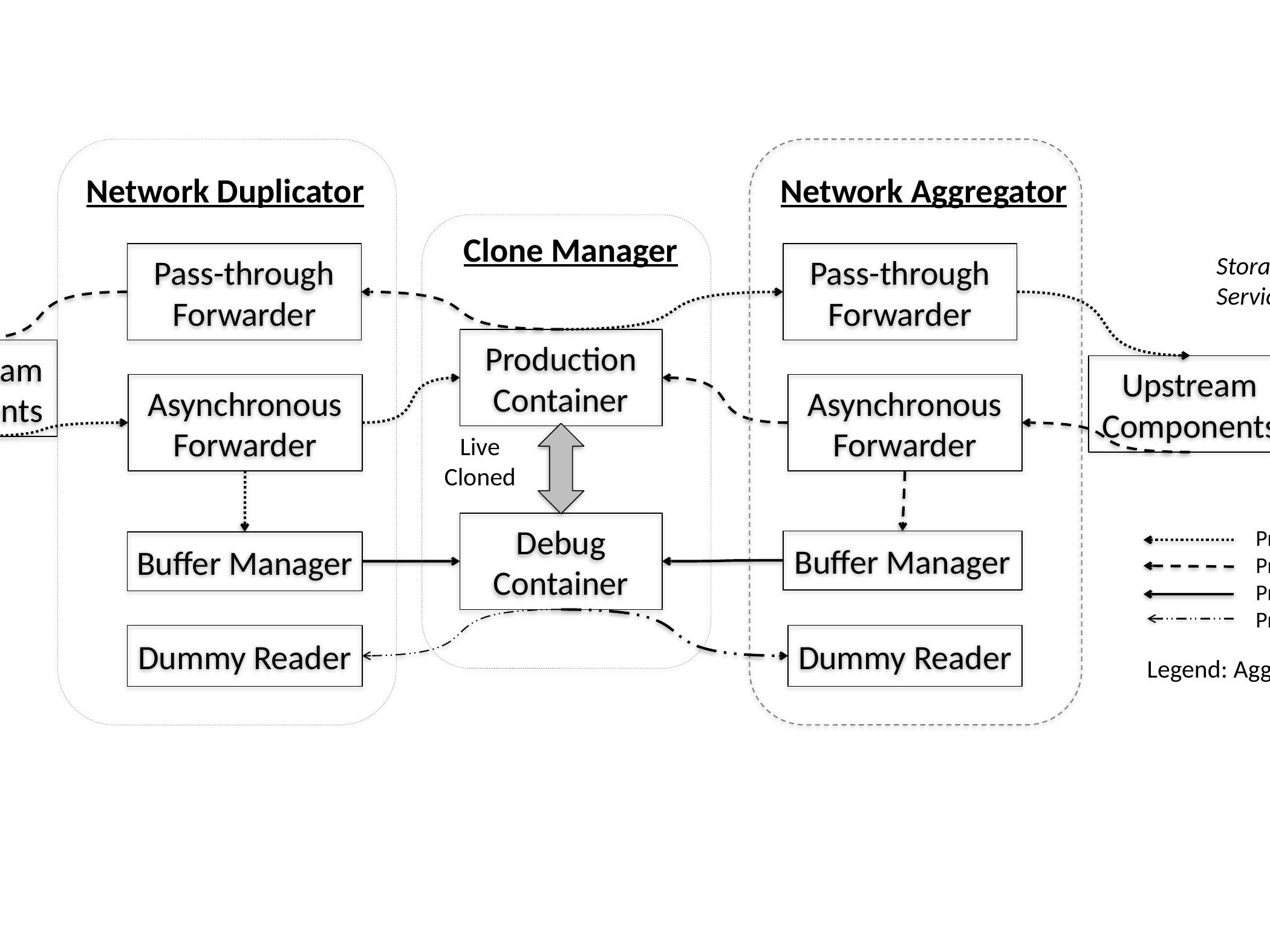

Network Duplicator
Network Aggregator
Pass-through
Forwarder
Pass-through
Forwarder
Production Container
Downstream
Components
Upstream Components
Asynchronous
Forwarder
Asynchronous
Forwarder
Debug Container
Buffer Manager
Buffer Manager
Dummy Reader
Dummy Reader

Live Cloned
Storage/Database Services etc.
Clients/User Requests etc.
Process P1
Process P2
Process P3
Process P4
Process P1
Process P2
Process P3
Process P4
Legend: Aggregator
Legend: Duplicator

Clone Manager